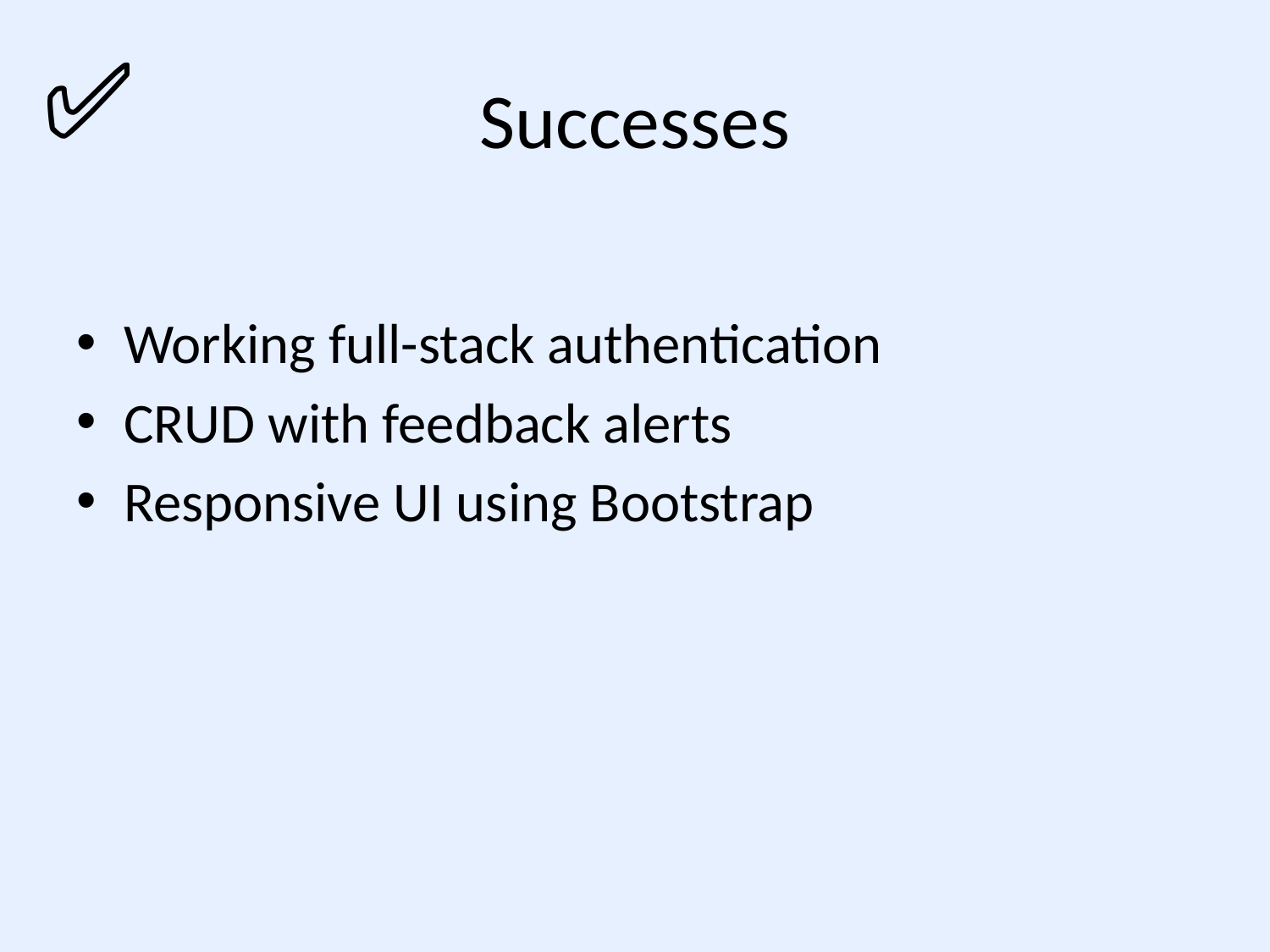

✅
# Successes

Working full-stack authentication
CRUD with feedback alerts
Responsive UI using Bootstrap